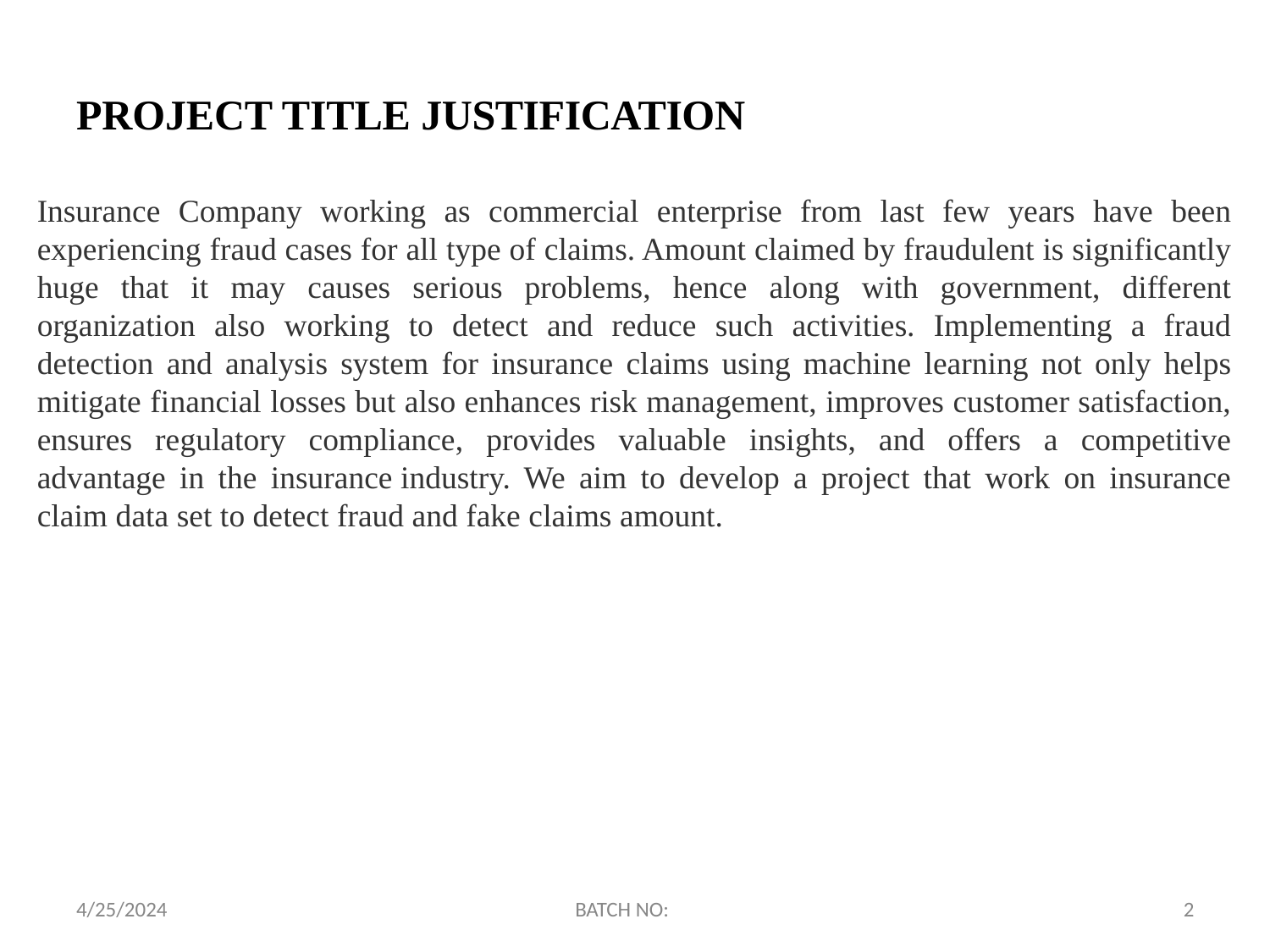

# PROJECT TITLE JUSTIFICATION
Insurance Company working as commercial enterprise from last few years have been experiencing fraud cases for all type of claims. Amount claimed by fraudulent is significantly huge that it may causes serious problems, hence along with government, different organization also working to detect and reduce such activities. Implementing a fraud detection and analysis system for insurance claims using machine learning not only helps mitigate financial losses but also enhances risk management, improves customer satisfaction, ensures regulatory compliance, provides valuable insights, and offers a competitive advantage in the insurance industry. We aim to develop a project that work on insurance claim data set to detect fraud and fake claims amount.

4/25/2024
BATCH NO:
2